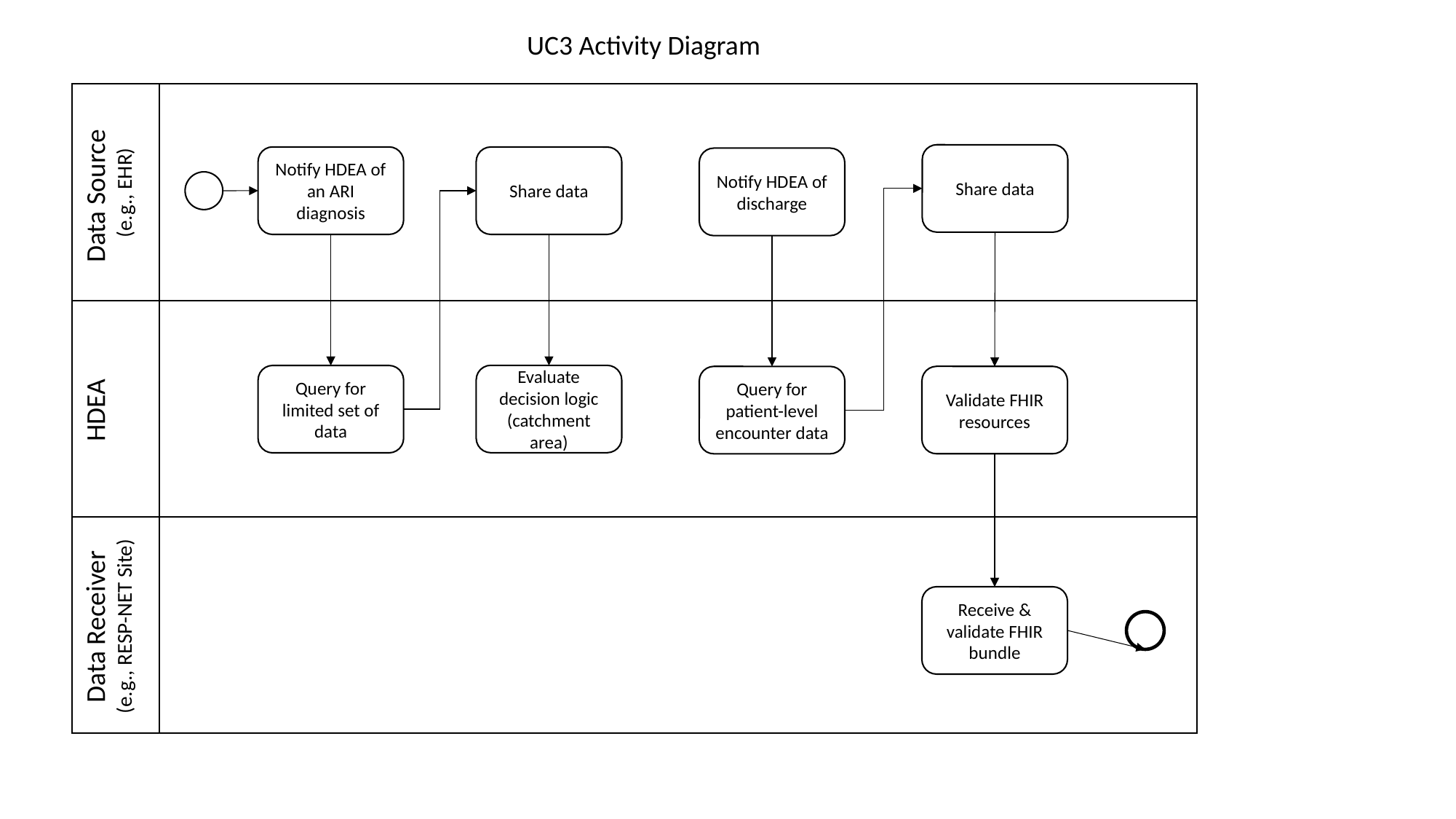

UC3 Activity Diagram

Data Source
(e.g., EHR)
Share data
Notify HDEA of an ARI diagnosis
Share data
Notify HDEA of discharge

HDEA
Evaluate decision logic (catchment area)
Query for limited set of data
Validate FHIR resources
Query for patient-level encounter data

Data Receiver (e.g., RESP-NET Site)
Receive & validate FHIR bundle